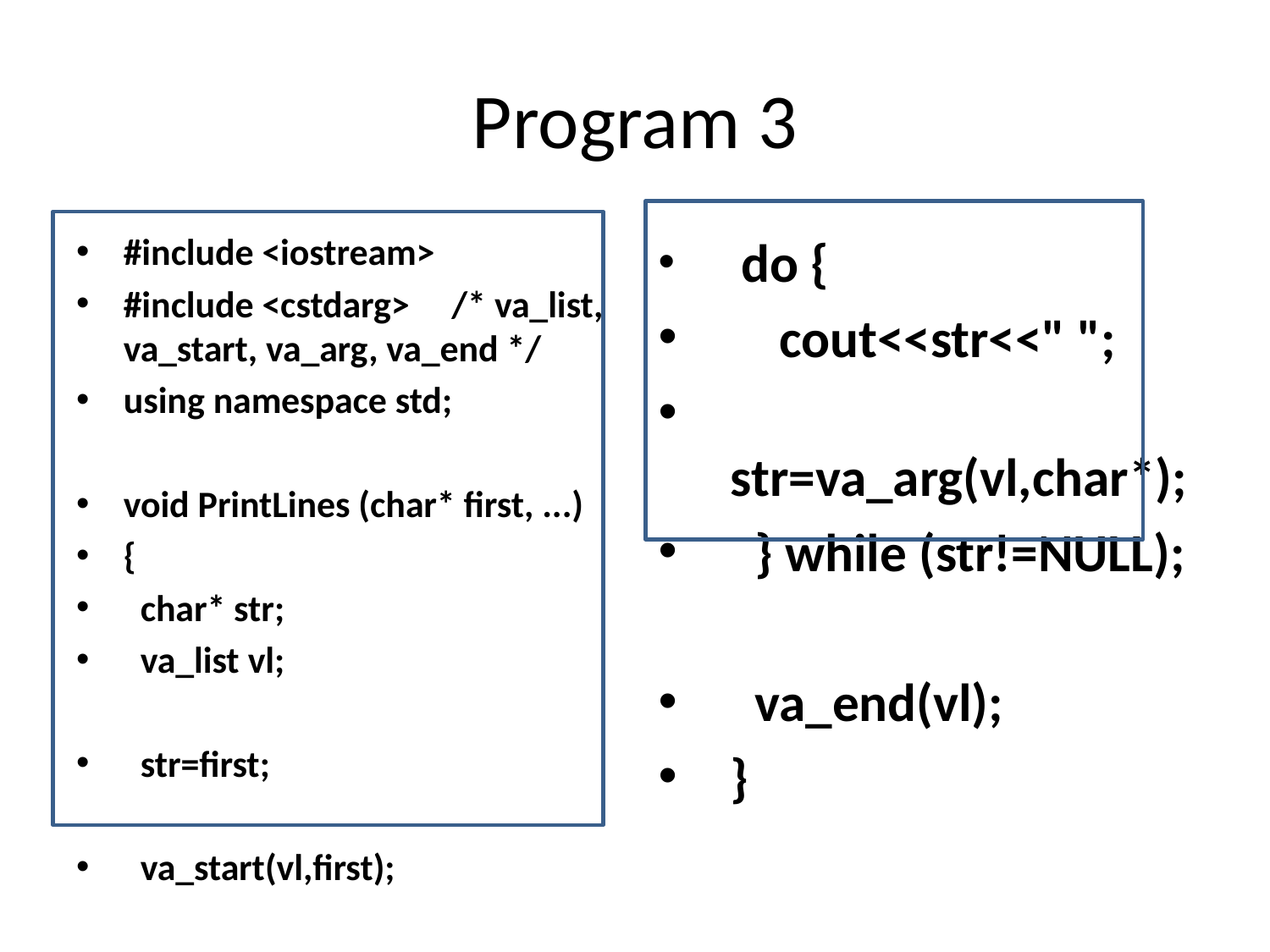

# Program 3

#include <iostream>
#include <cstdarg>     /* va_list, va_start, va_arg, va_end */
using namespace std;

void PrintLines (char* first, ...)
{
  char* str;
  va_list vl;

  str=first;

  va_start(vl,first);

 do {
    cout<<str<<" ";
    str=va_arg(vl,char*);
  } while (str!=NULL);

  va_end(vl);
}